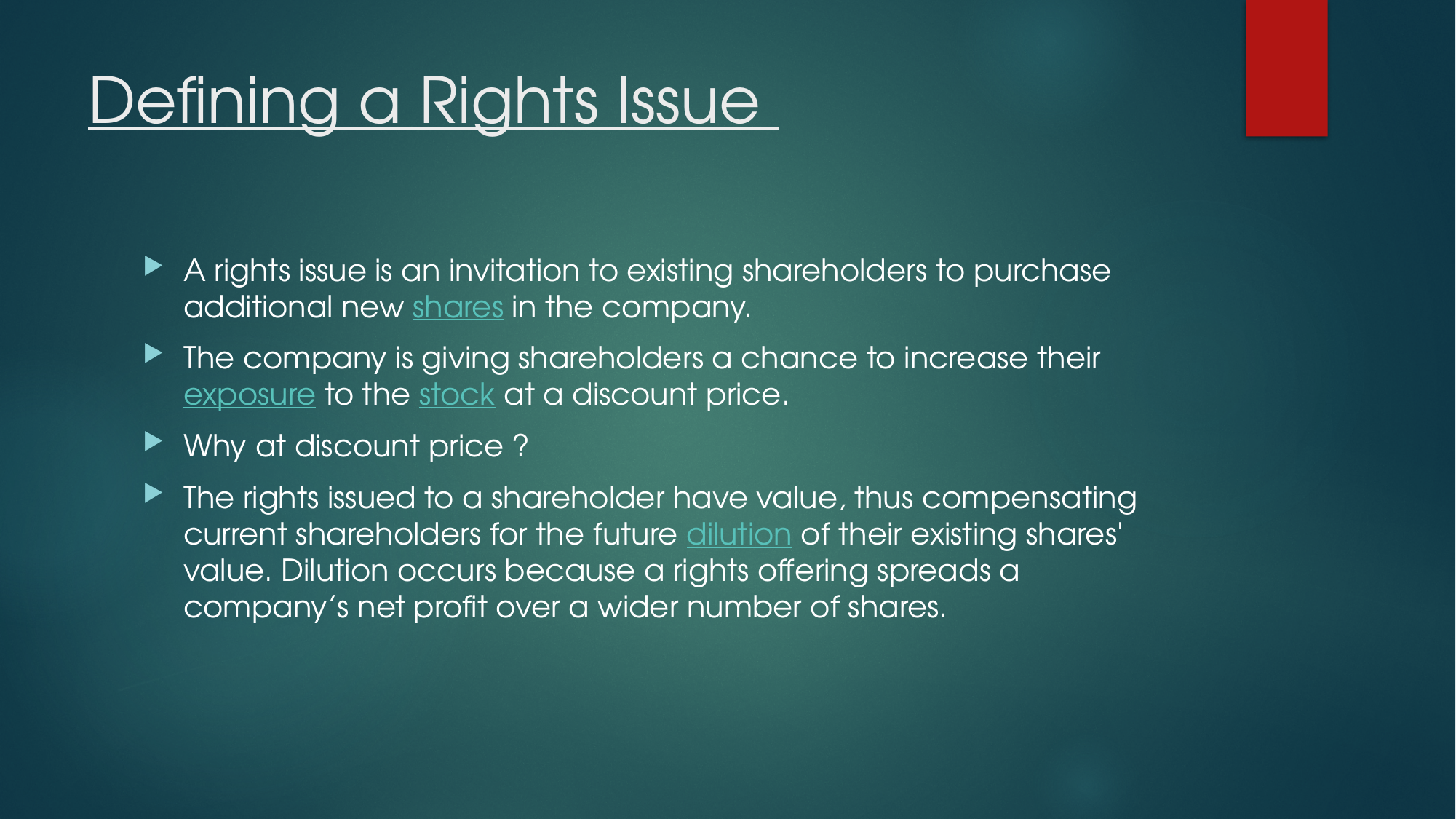

# Defining a Rights Issue
A rights issue is an invitation to existing shareholders to purchase additional new shares in the company.
The company is giving shareholders a chance to increase their exposure to the stock at a discount price.
Why at discount price ?
The rights issued to a shareholder have value, thus compensating current shareholders for the future dilution of their existing shares' value. Dilution occurs because a rights offering spreads a company’s net profit over a wider number of shares.